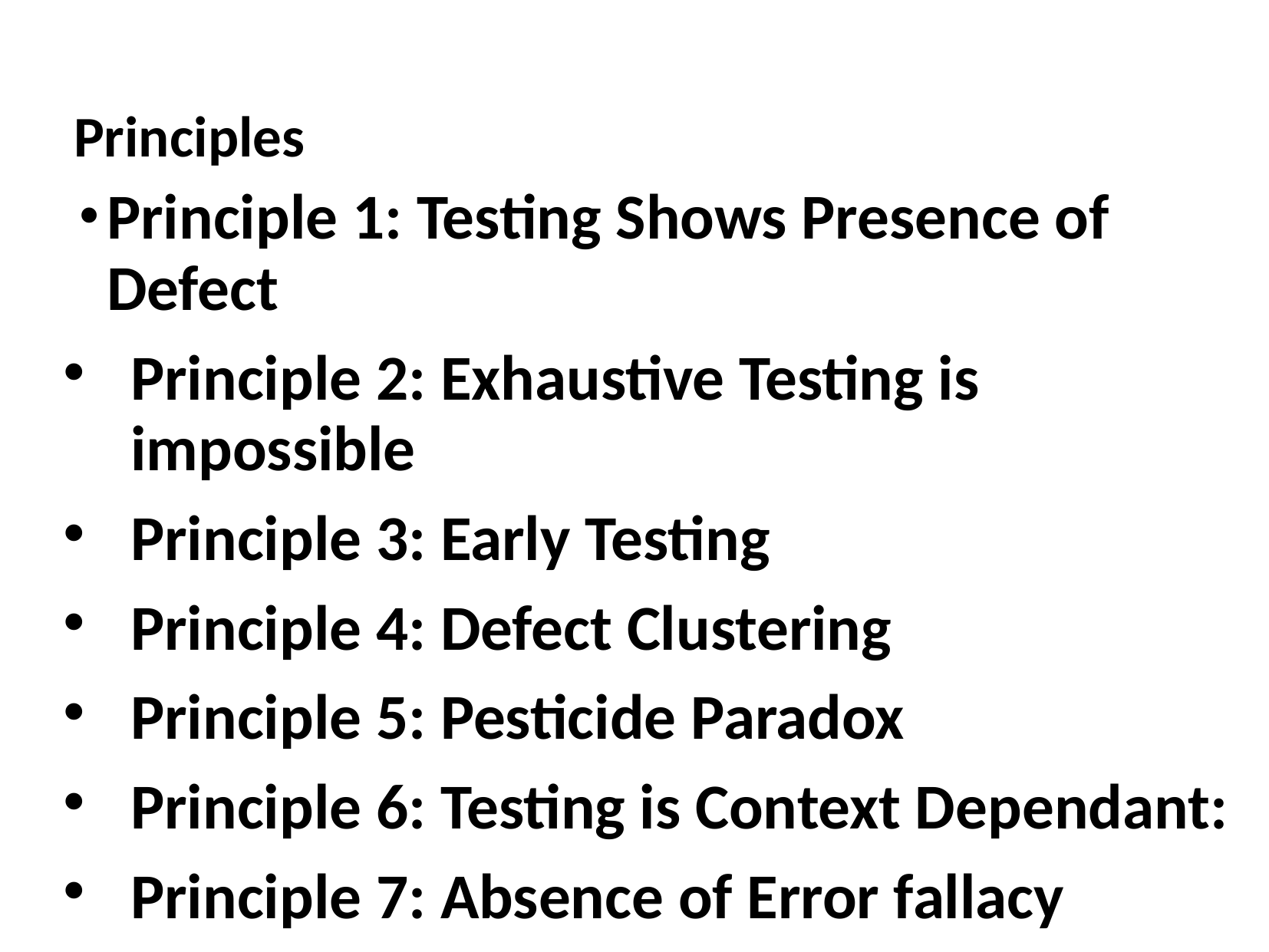

Principles
Principle 1: Testing Shows Presence of Defect
Principle 2: Exhaustive Testing is impossible
Principle 3: Early Testing
Principle 4: Defect Clustering
Principle 5: Pesticide Paradox
Principle 6: Testing is Context Dependant:
Principle 7: Absence of Error fallacy